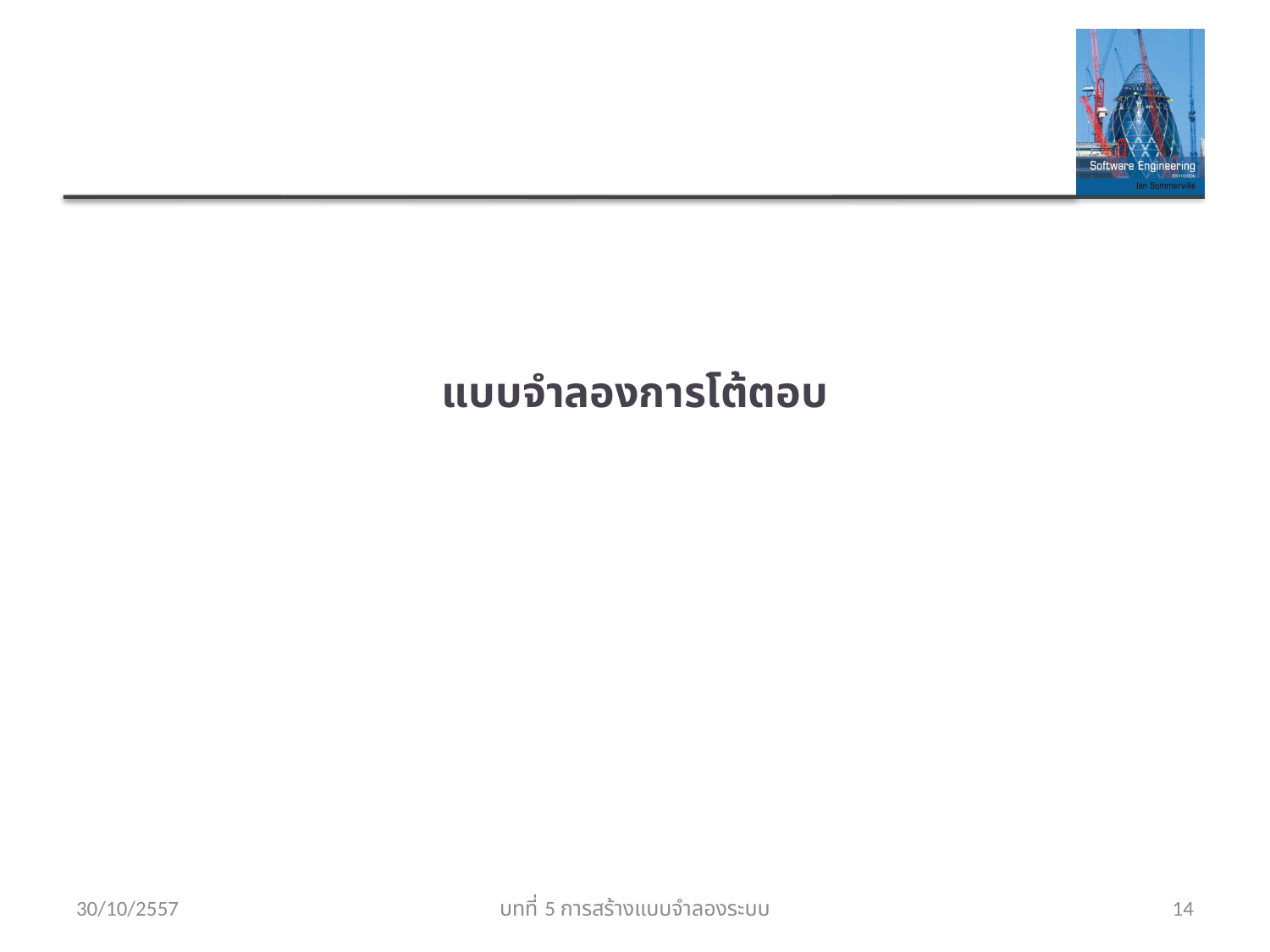

# แบบจำลองการโต้ตอบ
30/10/2557
บทที่ 5 การสร้างแบบจำลองระบบ
14